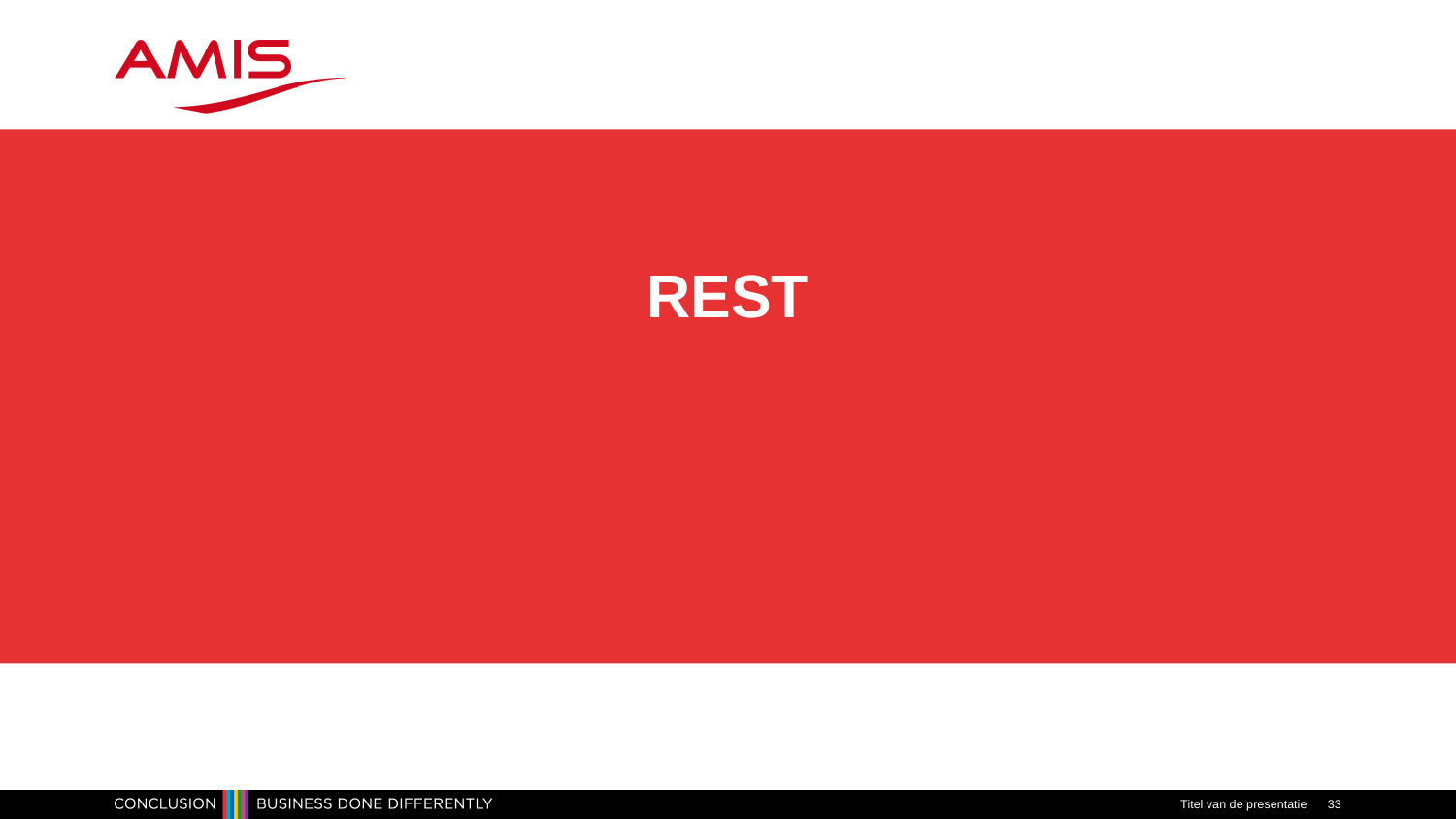

# REST
Titel van de presentatie
33